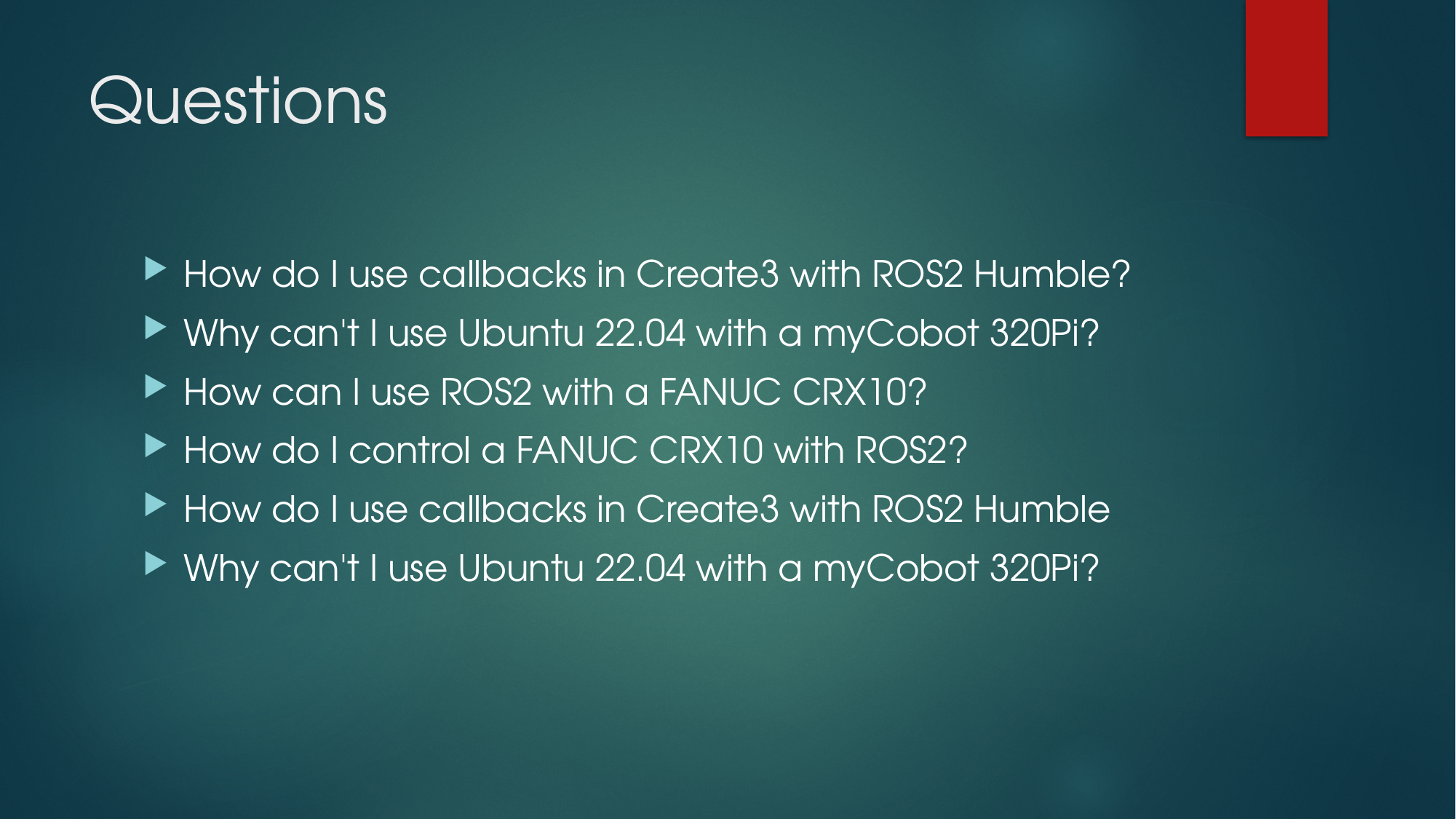

# Questions
How do I use callbacks in Create3 with ROS2 Humble?
Why can't I use Ubuntu 22.04 with a myCobot 320Pi?
How can I use ROS2 with a FANUC CRX10?
How do I control a FANUC CRX10 with ROS2?
How do I use callbacks in Create3 with ROS2 Humble
Why can't I use Ubuntu 22.04 with a myCobot 320Pi?